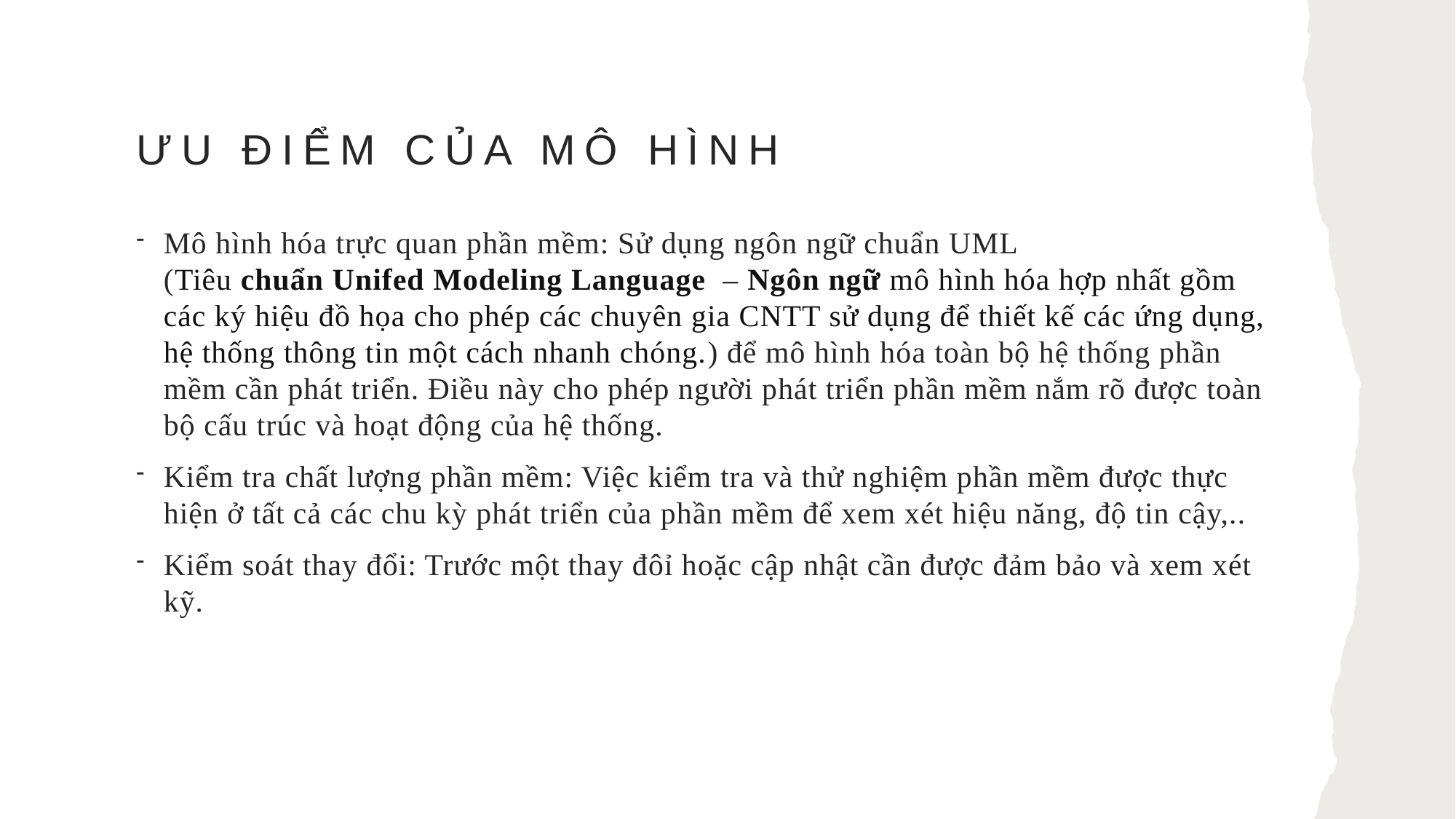

# Ưu điểm của mô hình
Mô hình hóa trực quan phần mềm: Sử dụng ngôn ngữ chuẩn UML (Tiêu chuẩn Unifed Modeling Language  – Ngôn ngữ mô hình hóa hợp nhất gồm các ký hiệu đồ họa cho phép các chuyên gia CNTT sử dụng để thiết kế các ứng dụng, hệ thống thông tin một cách nhanh chóng.) để mô hình hóa toàn bộ hệ thống phần mềm cần phát triển. Điều này cho phép người phát triển phần mềm nắm rõ được toàn bộ cấu trúc và hoạt động của hệ thống.
Kiểm tra chất lượng phần mềm: Việc kiểm tra và thử nghiệm phần mềm được thực hiện ở tất cả các chu kỳ phát triển của phần mềm để xem xét hiệu năng, độ tin cậy,..
Kiểm soát thay đổi: Trước một thay đôỉ hoặc cập nhật cần được đảm bảo và xem xét kỹ.